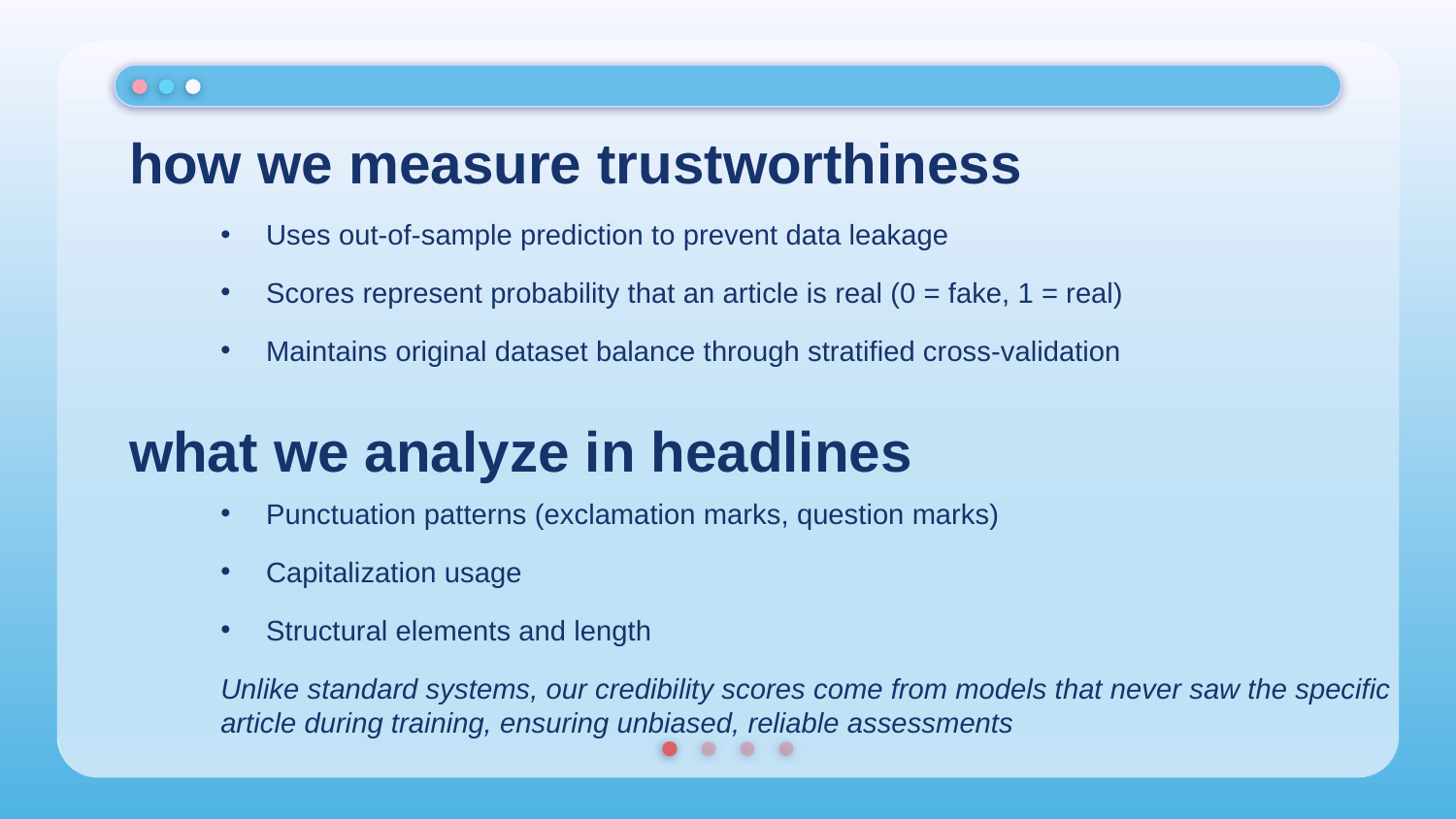

# how we measure trustworthiness
Uses out-of-sample prediction to prevent data leakage
Scores represent probability that an article is real (0 = fake, 1 = real)
Maintains original dataset balance through stratified cross-validation
what we analyze in headlines
Punctuation patterns (exclamation marks, question marks)
Capitalization usage
Structural elements and length
Unlike standard systems, our credibility scores come from models that never saw the specific article during training, ensuring unbiased, reliable assessments